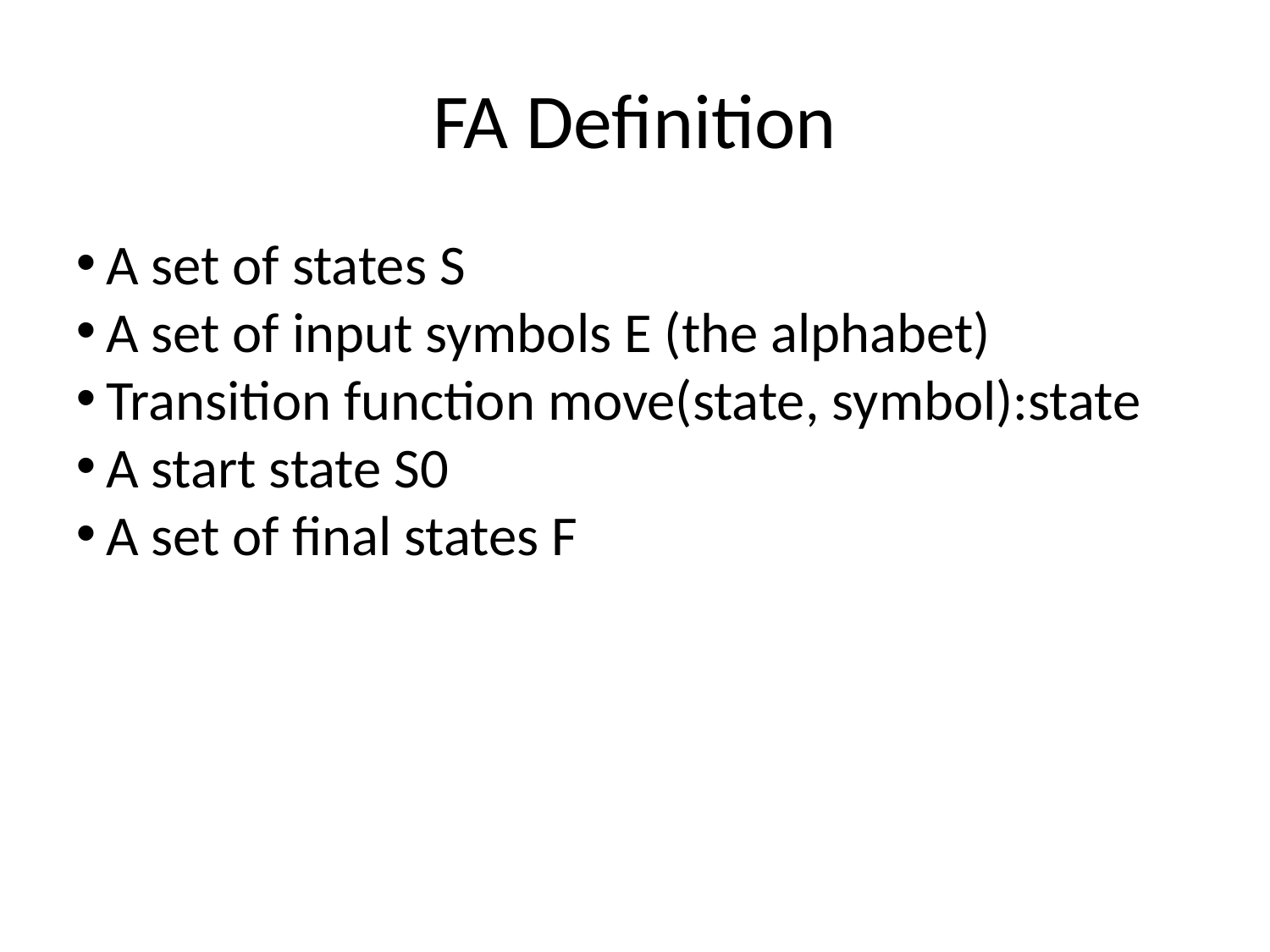

FA Definition
A set of states S
A set of input symbols E (the alphabet)
Transition function move(state, symbol):state
A start state S0
A set of final states F